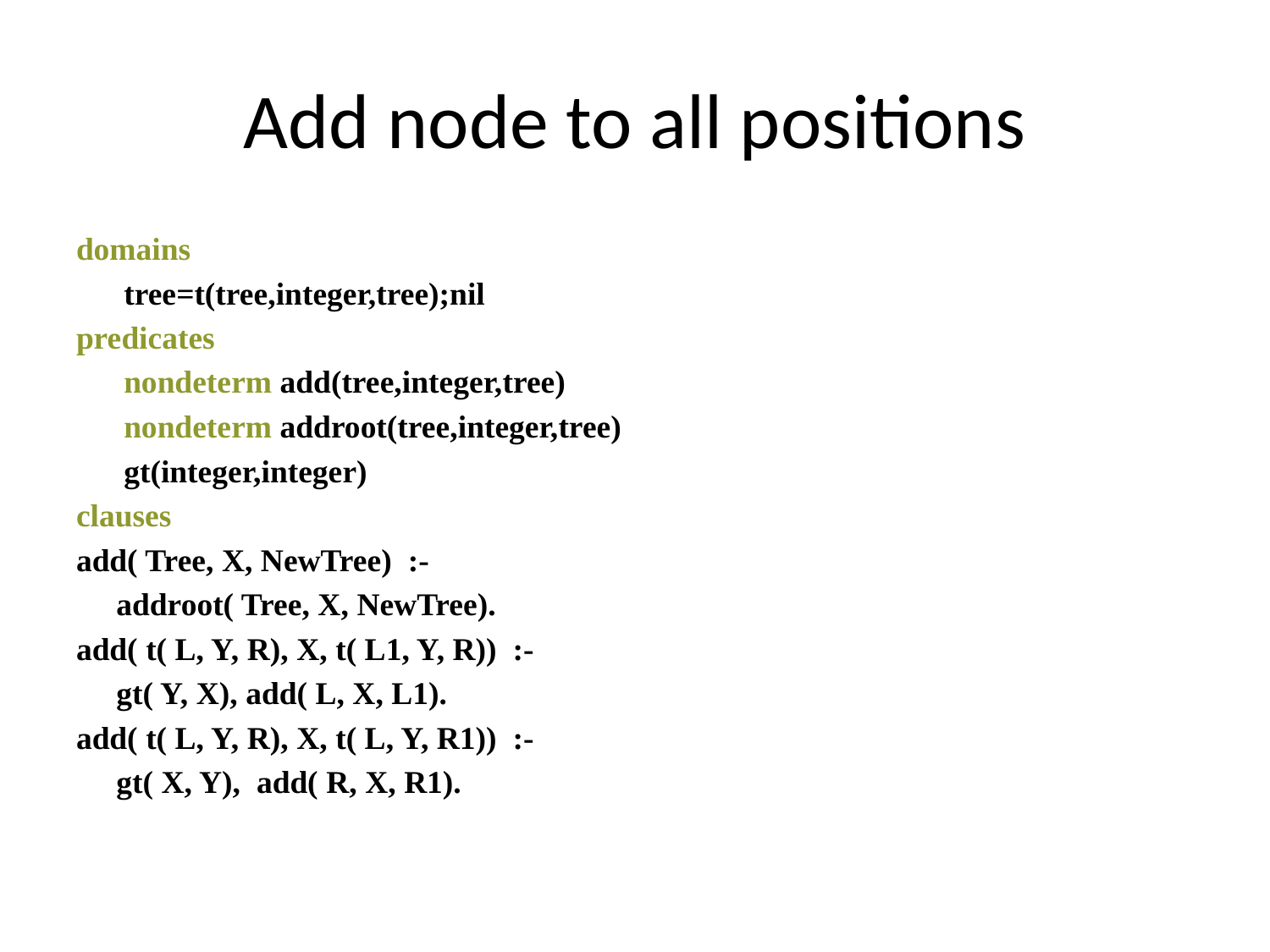

# Add node to all positions
domains
	tree=t(tree,integer,tree);nil
predicates
	nondeterm add(tree,integer,tree)
	nondeterm addroot(tree,integer,tree)
	gt(integer,integer)
clauses
add( Tree, X, NewTree)  :-
     addroot( Tree, X, NewTree).
add( t( L, Y, R), X, t( L1, Y, R))  :-
     gt( Y, X), add( L, X, L1).
add( t( L, Y, R), X, t( L, Y, R1))  :-
     gt( X, Y),  add( R, X, R1).